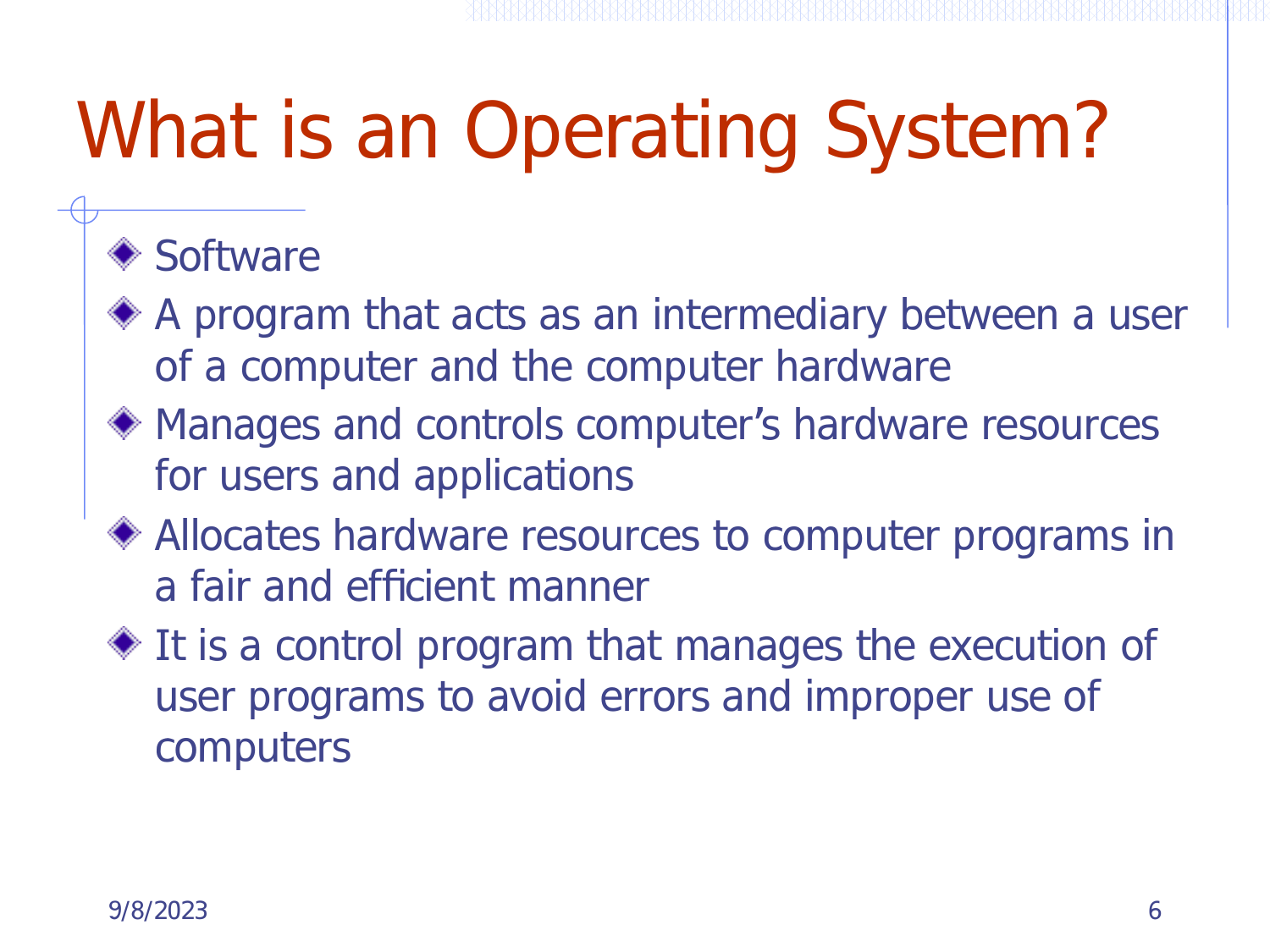

# What is an Operating System?
Software
A program that acts as an intermediary between a user of a computer and the computer hardware
Manages and controls computer’s hardware resources for users and applications
Allocates hardware resources to computer programs in a fair and efficient manner
It is a control program that manages the execution of user programs to avoid errors and improper use of computers

9/8/2023
6